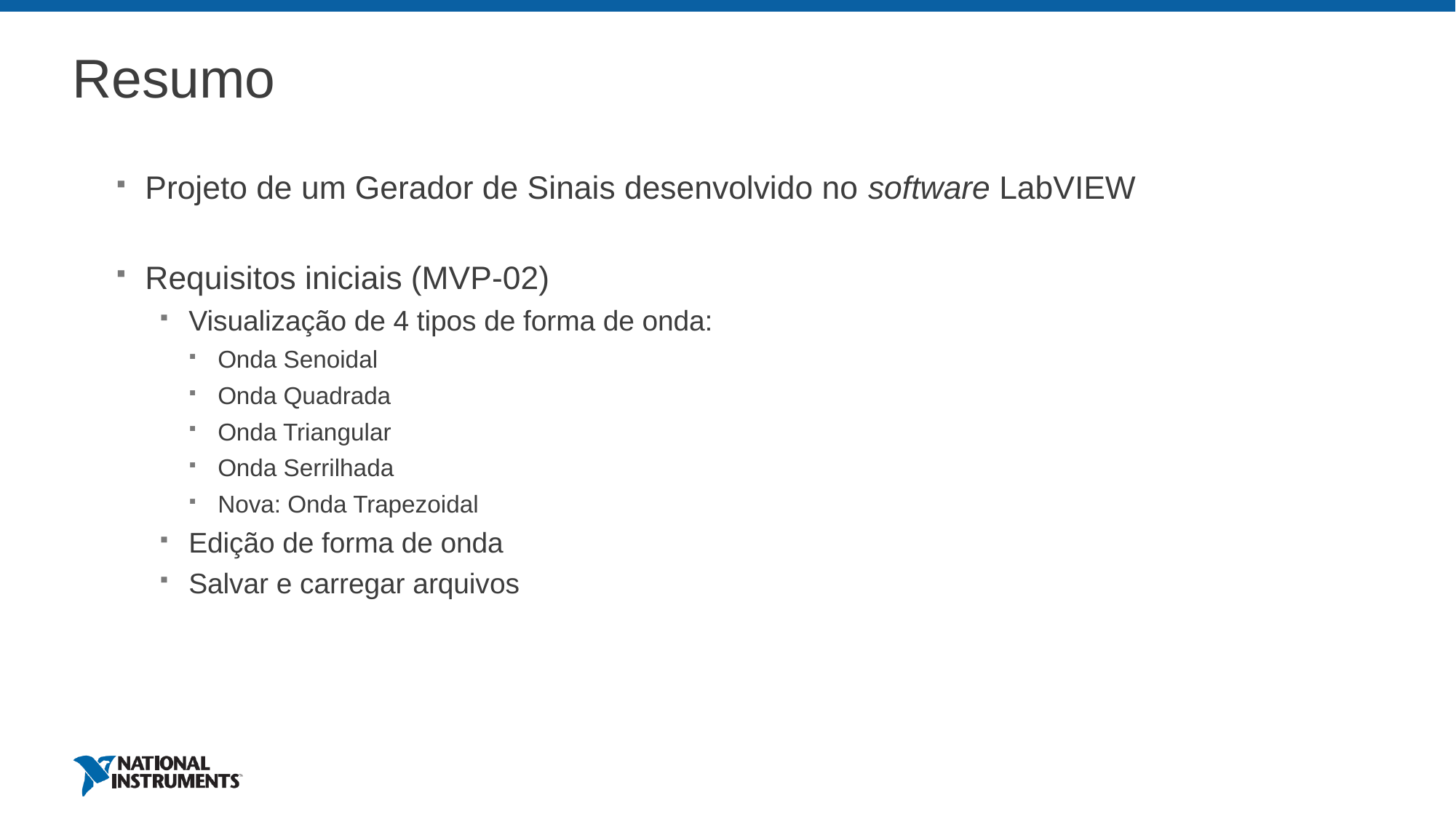

# Resumo

Projeto de um Gerador de Sinais desenvolvido no software LabVIEW

Requisitos iniciais (MVP-02)
Visualização de 4 tipos de forma de onda:
Onda Senoidal
Onda Quadrada
Onda Triangular
Onda Serrilhada
Nova: Onda Trapezoidal
Edição de forma de onda
Salvar e carregar arquivos